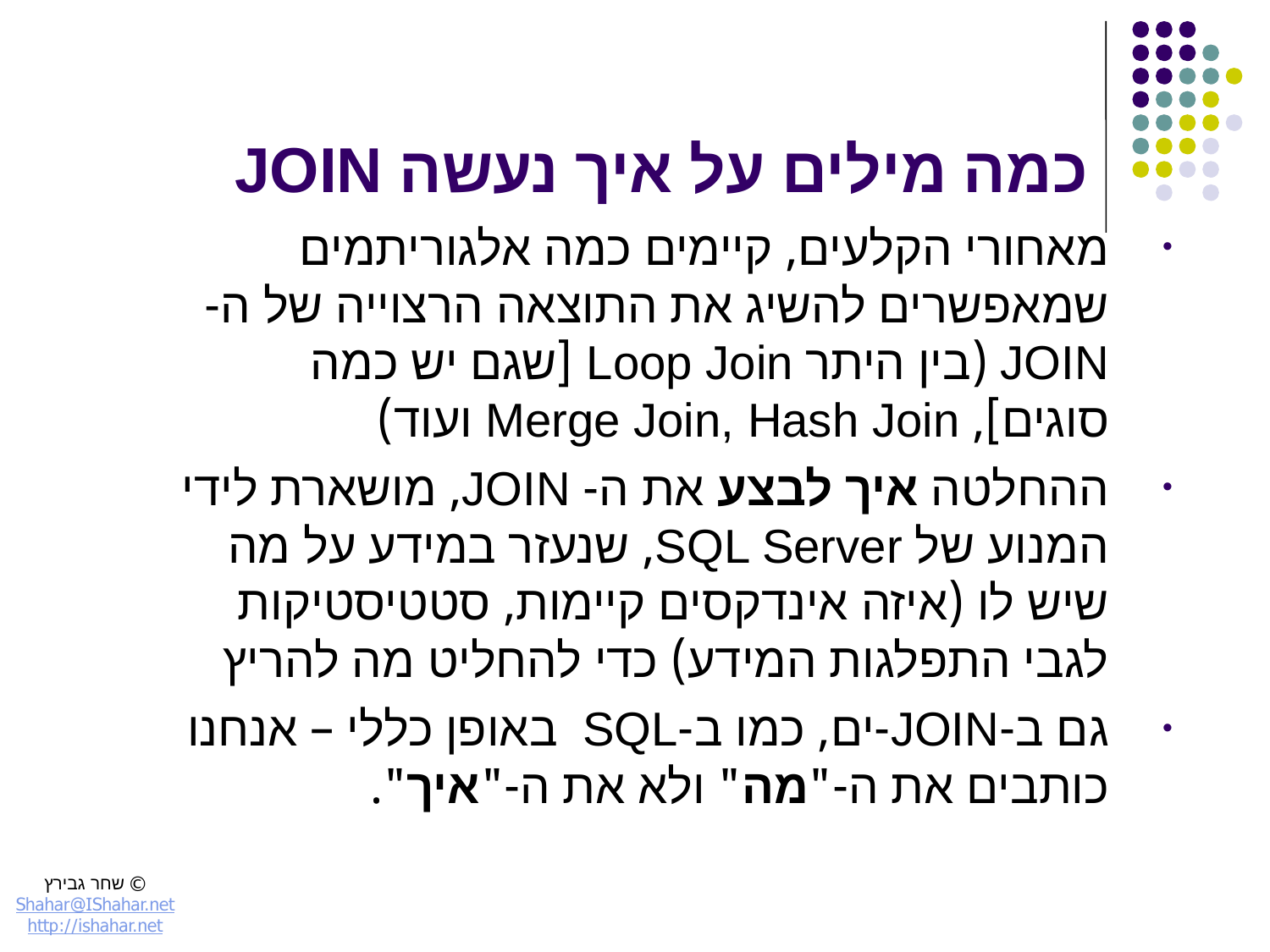

# כמה מילים על איך נעשה JOIN
מאחורי הקלעים, קיימים כמה אלגוריתמים שמאפשרים להשיג את התוצאה הרצוייה של ה- JOIN (בין היתר Loop Join [שגם יש כמה סוגים], Merge Join, Hash Join ועוד)
ההחלטה איך לבצע את ה- JOIN, מושארת לידי המנוע של SQL Server, שנעזר במידע על מה שיש לו (איזה אינדקסים קיימות, סטטיסטיקות לגבי התפלגות המידע) כדי להחליט מה להריץ
גם ב-JOIN-ים, כמו ב-SQL  באופן כללי – אנחנו כותבים את ה-"מה" ולא את ה-"איך".
© שחר גבירץ
Shahar@IShahar.net
http://ishahar.net